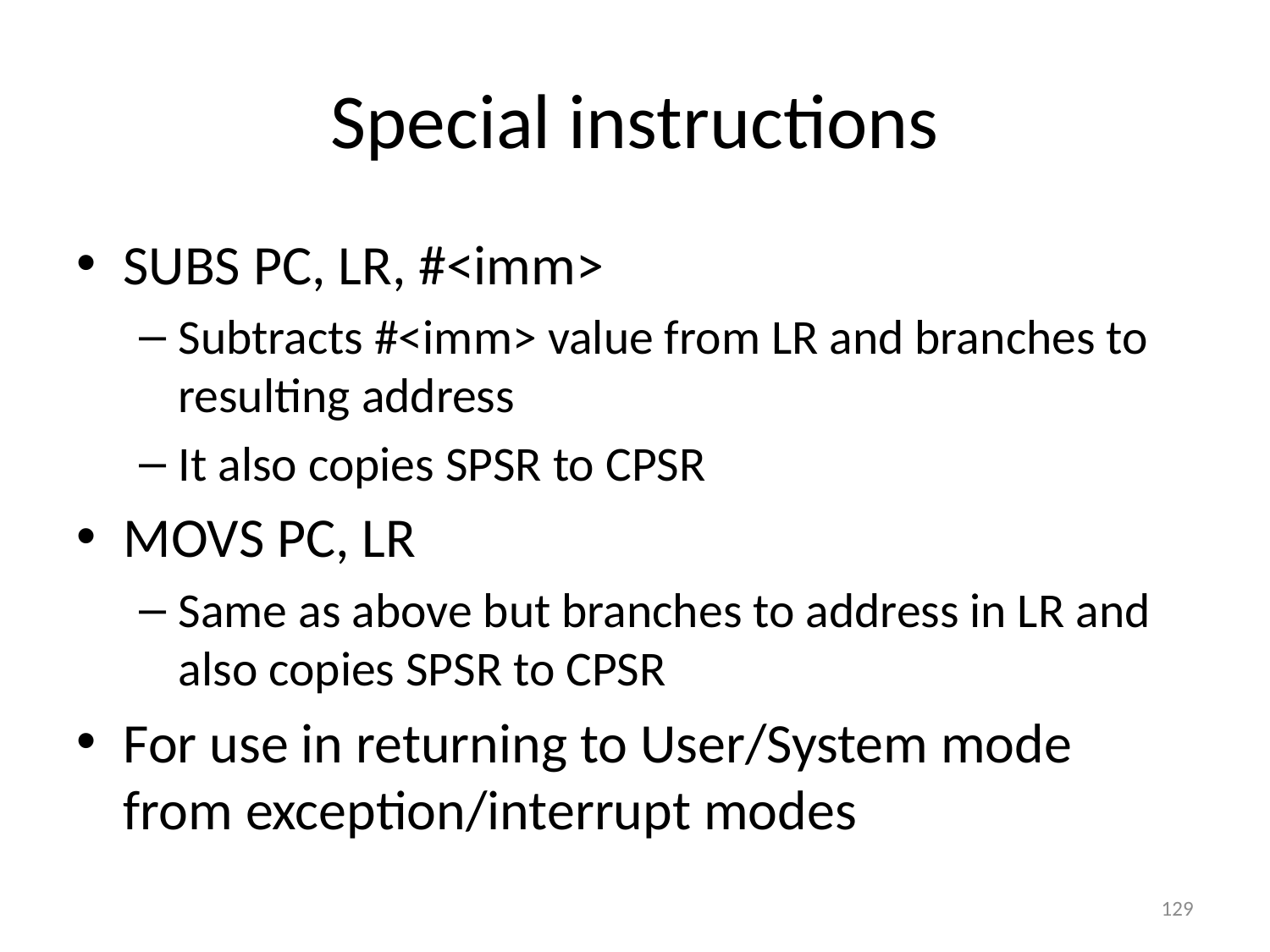

# Special instructions
SUBS PC, LR, #<imm>
Subtracts #<imm> value from LR and branches to resulting address
It also copies SPSR to CPSR
MOVS PC, LR
Same as above but branches to address in LR and also copies SPSR to CPSR
For use in returning to User/System mode from exception/interrupt modes
129